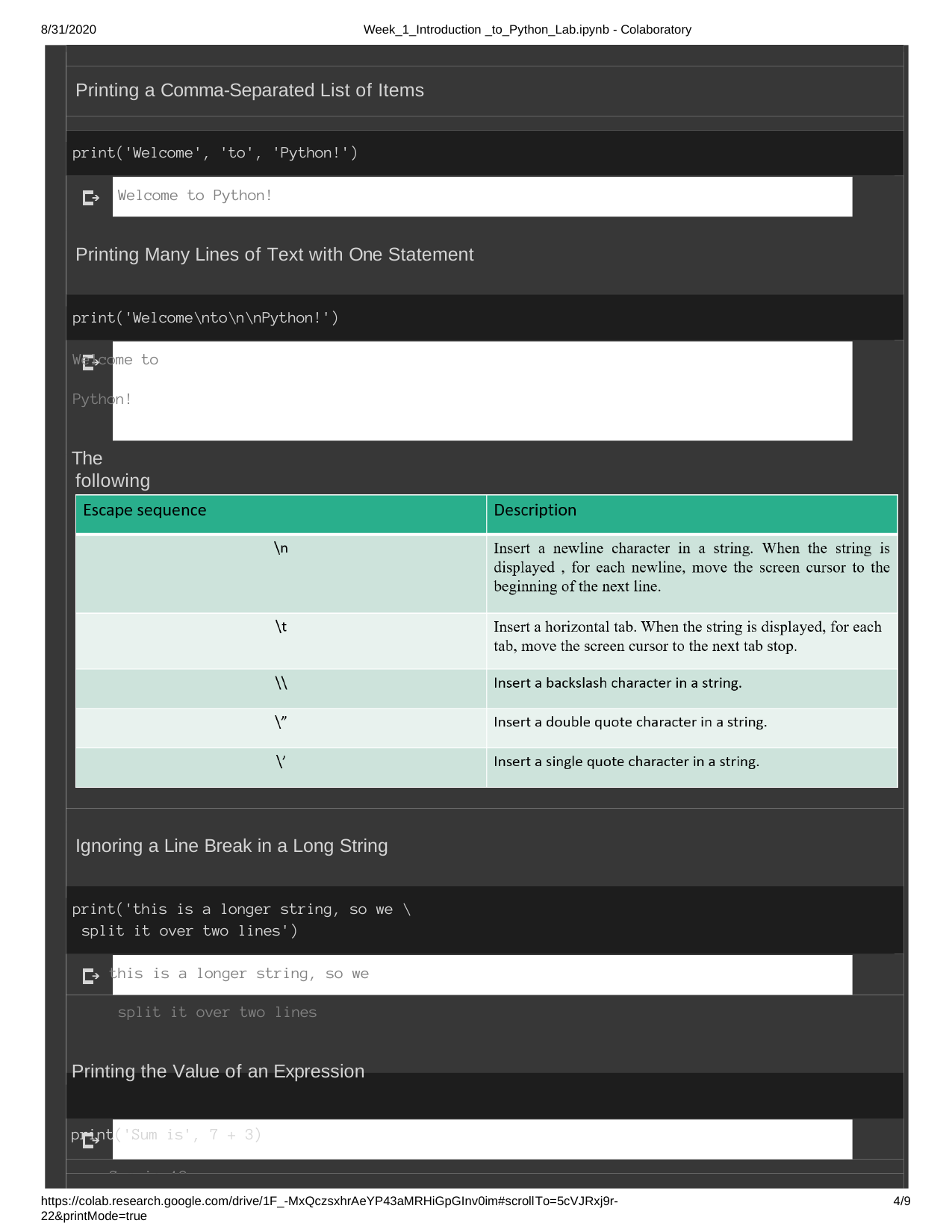

8/31/2020
Week_1_Introduction _to_Python_Lab.ipynb - Colaboratory

Printing a Comma-Separated List of Items

print('Welcome', 'to', 'Python!')

Welcome to Python!

Printing Many Lines of Text with One Statement

print('Welcome\nto\n\nPython!')

Welcome to

Python!

The following table shows some common escape sequences.

Ignoring a Line Break in a Long String

print('this is a longer string, so we \ split it over two lines')

this is a longer string, so we	split it over two lines

Printing the Value of an Expression

print('Sum is', 7 + 3)

Sum is 10

https://colab.research.google.com/drive/1F_-MxQczsxhrAeYP43aMRHiGpGInv0im#scrollTo=5cVJRxj9r-22&printMode=true
4/9